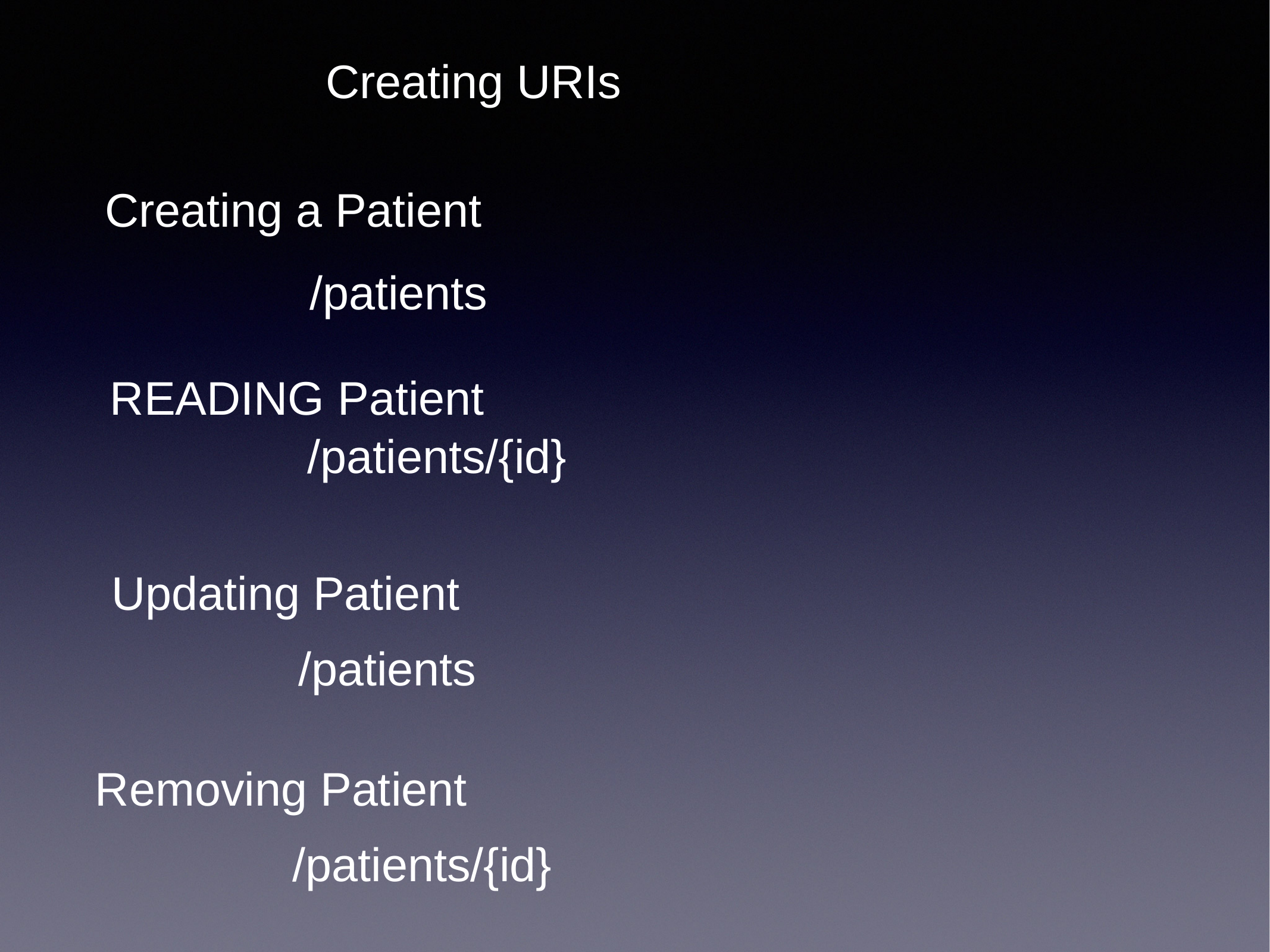

Creating URIs
Creating a Patient
/patients
READING Patient
/patients/{id}
Updating Patient
/patients
Removing Patient
/patients/{id}